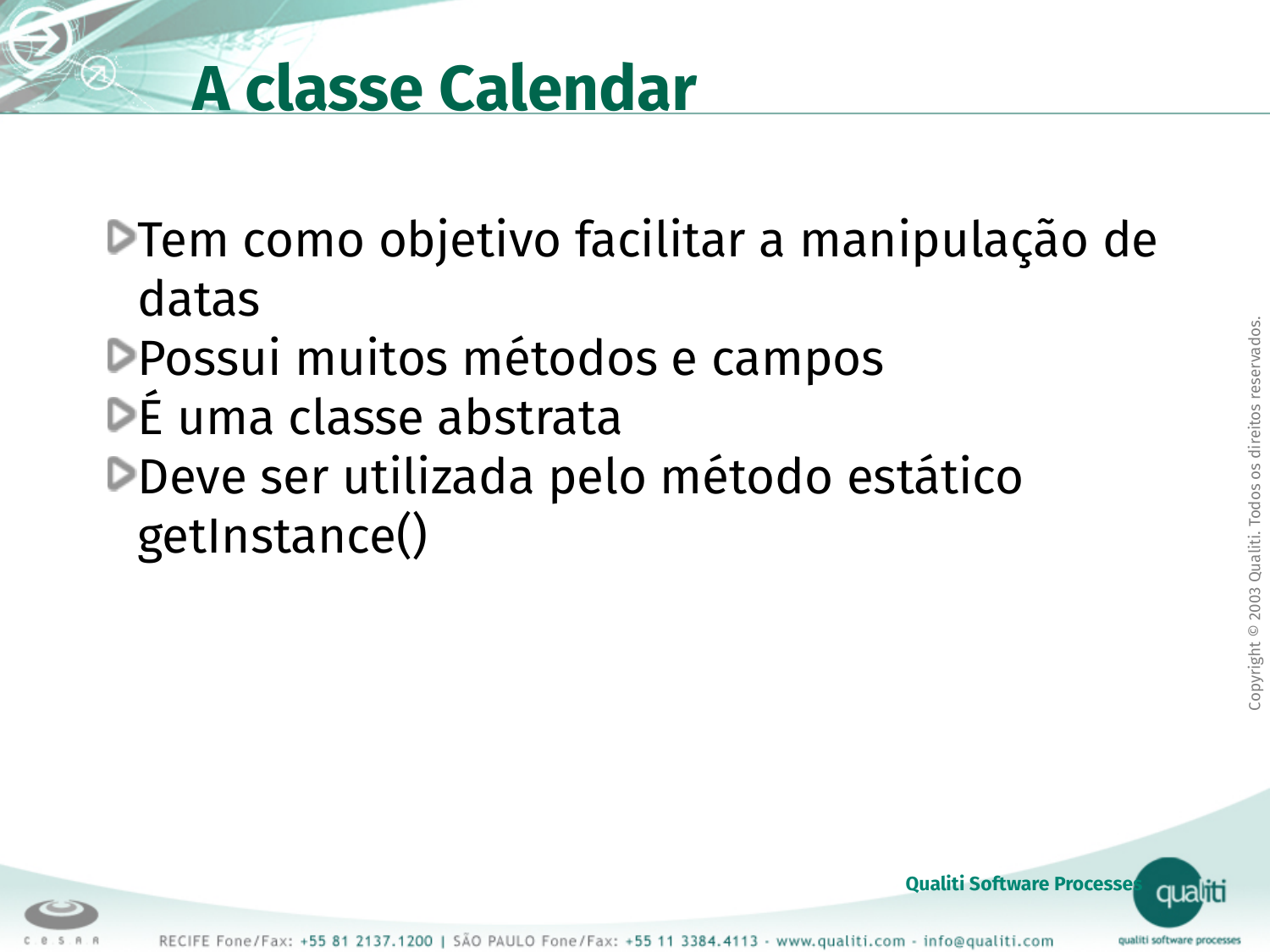

A classe Calendar
Tem como objetivo facilitar a manipulação de datas
Possui muitos métodos e campos
É uma classe abstrata
Deve ser utilizada pelo método estático getInstance()